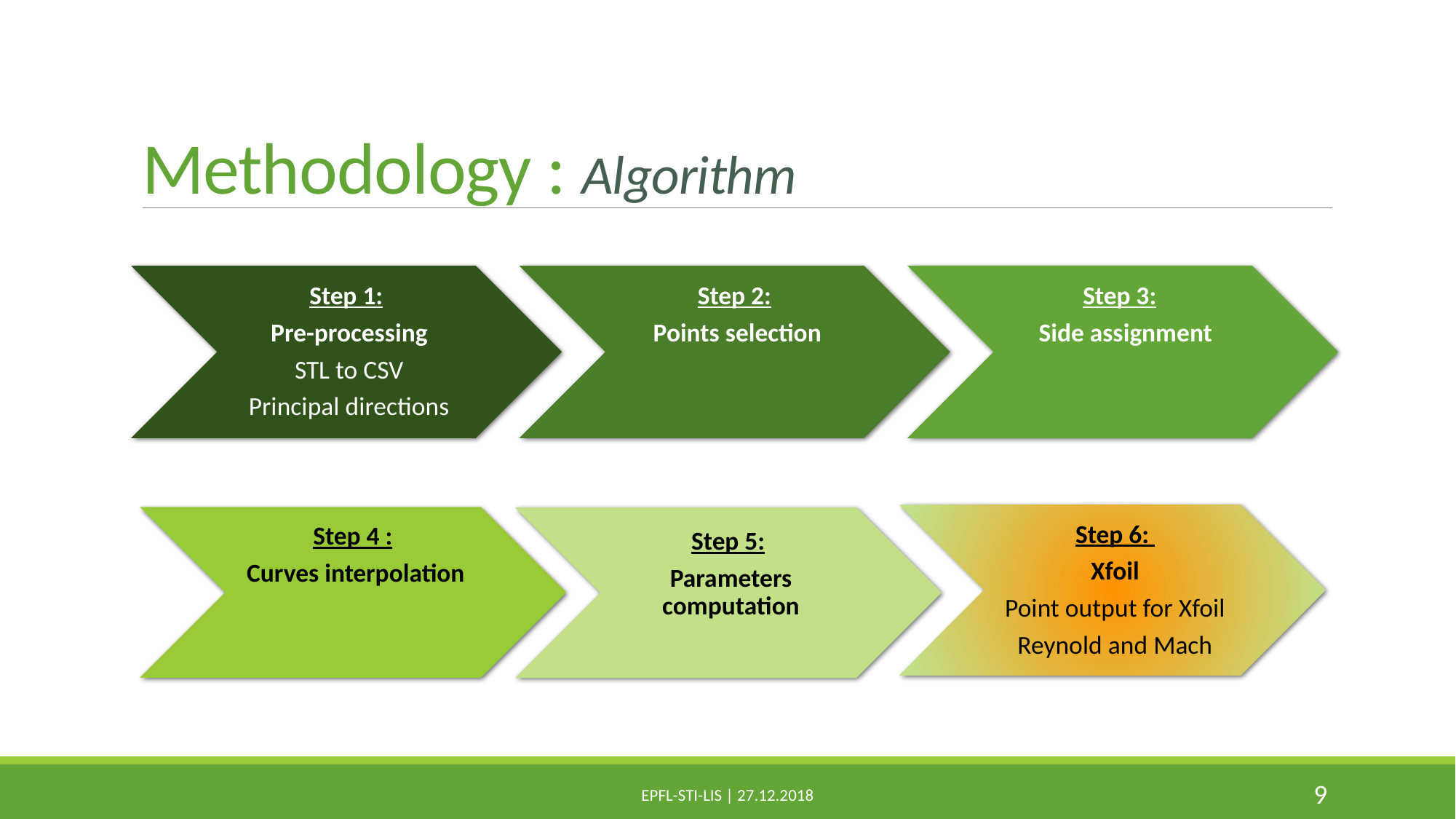

# Methodology : Algorithm
Step 1:
Pre-processing
STL to CSV
Principal directions
Step 2:
Points selection

Step 3:
Side assignment

Step 4 :
Curves interpolation

Step 5:
Parameters computation

Step 6:
Xfoil
Point output for Xfoil
Reynold and Mach
9
EPFL-STI-LIS | 27.12.2018